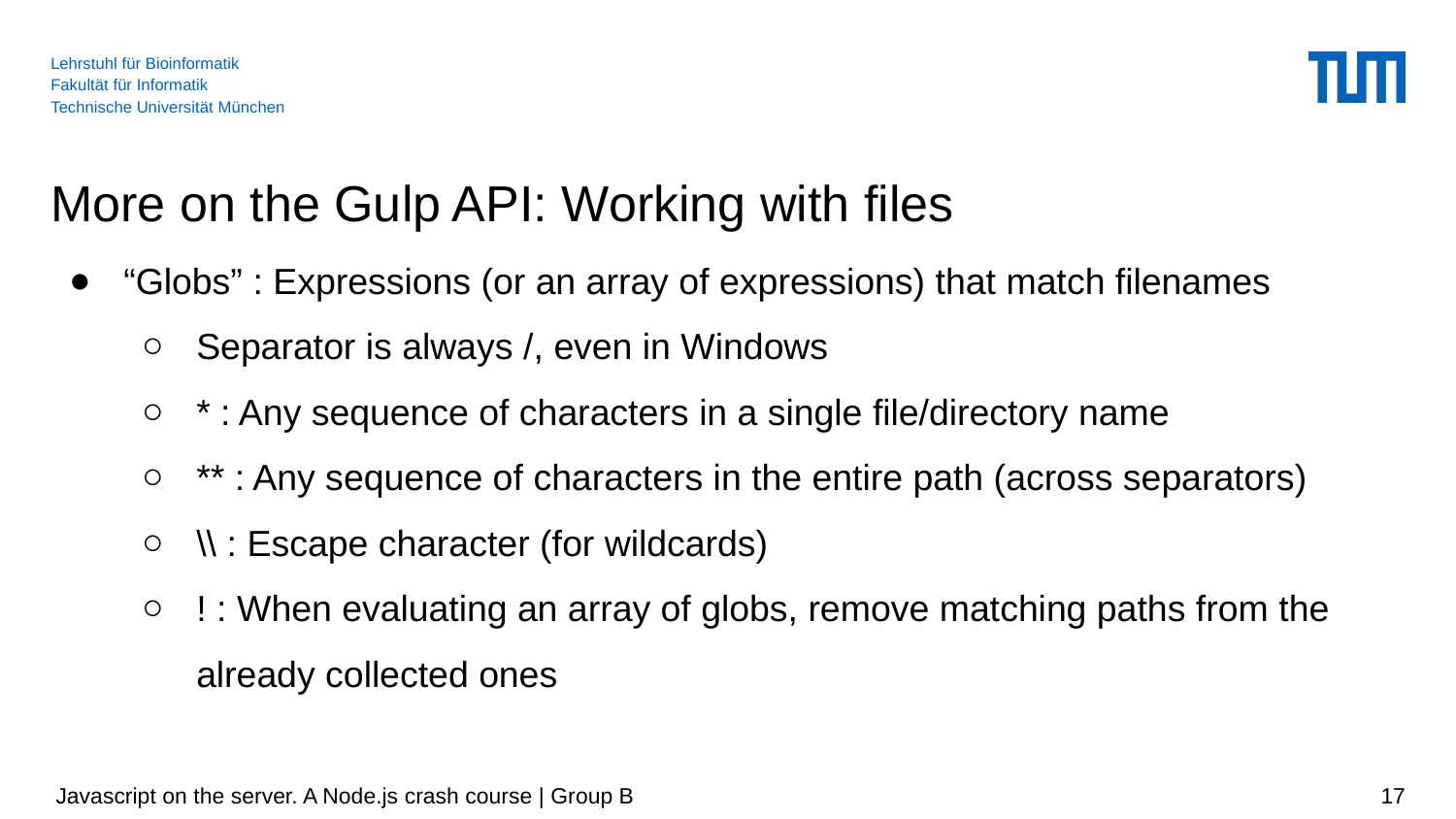

# More on the Gulp API: Working with files
“Globs” : Expressions (or an array of expressions) that match filenames
Separator is always /, even in Windows
* : Any sequence of characters in a single file/directory name
** : Any sequence of characters in the entire path (across separators)
\\ : Escape character (for wildcards)
! : When evaluating an array of globs, remove matching paths from the already collected ones
 Javascript on the server. A Node.js crash course | Group B
17